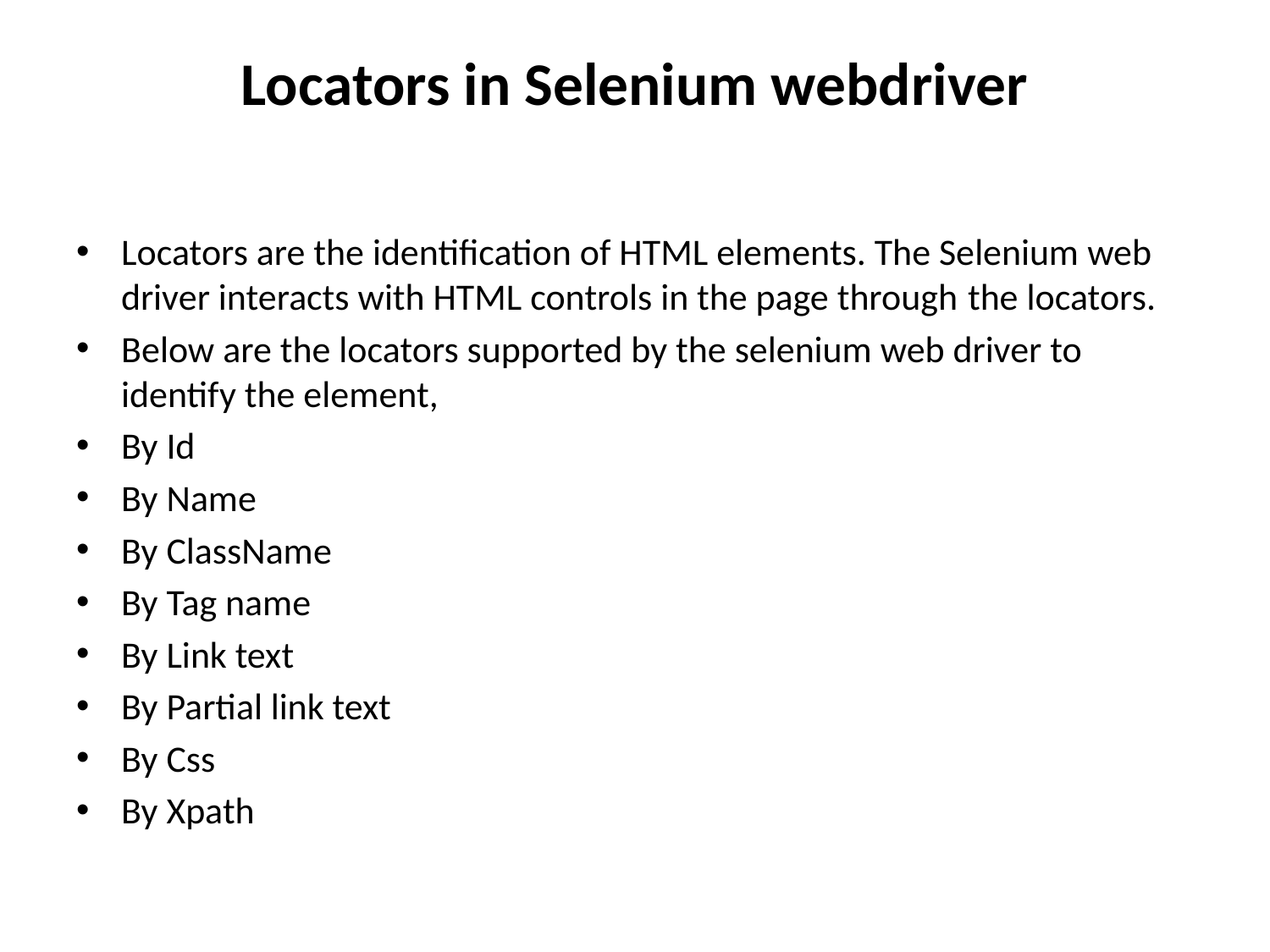

# Locators in Selenium webdriver
Locators are the identification of HTML elements. The Selenium web driver interacts with HTML controls in the page through the locators.
Below are the locators supported by the selenium web driver to identify the element,
By Id
By Name
By ClassName
By Tag name
By Link text
By Partial link text
By Css
By Xpath